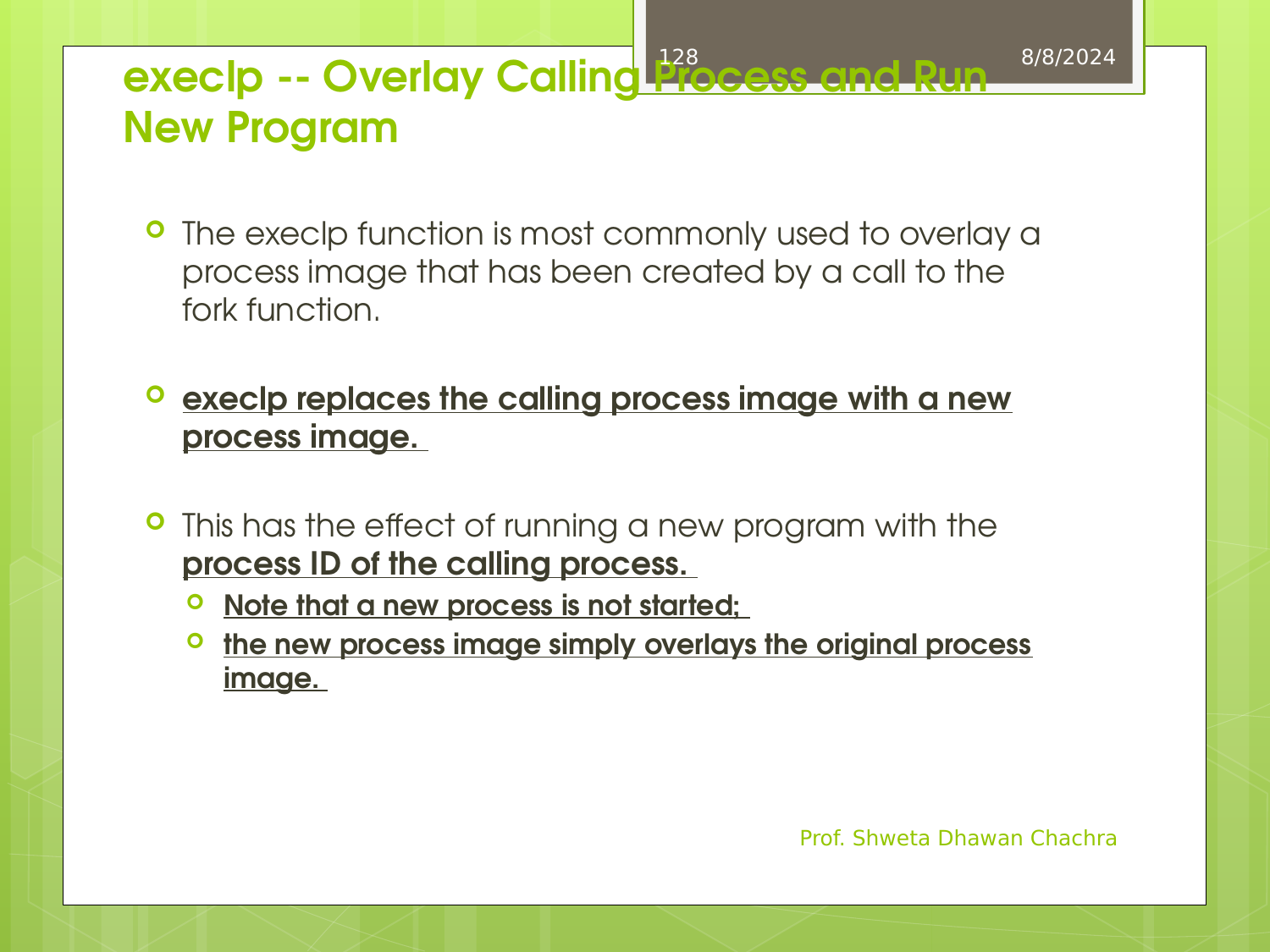

128
8/8/2024
# execlp -- Overlay Calling Process and Run New Program
The execlp function is most commonly used to overlay a process image that has been created by a call to the fork function.

execlp replaces the calling process image with a new process image.

This has the effect of running a new program with the process ID of the calling process.
Note that a new process is not started;
the new process image simply overlays the original process image.
Prof. Shweta Dhawan Chachra